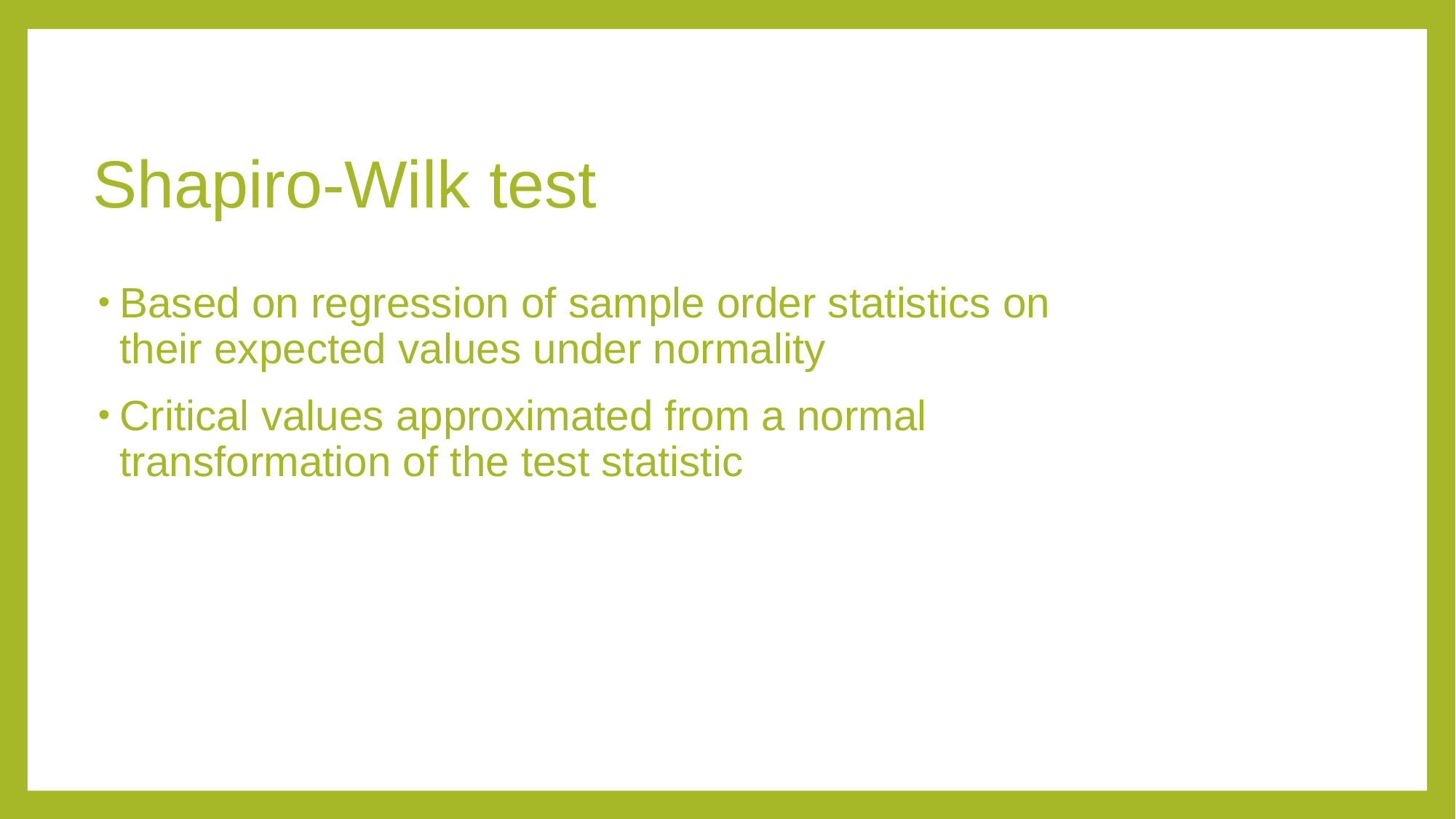

# Shapiro-Wilk test
Based on regression of sample order statistics on their expected values under normality
Critical values approximated from a normal transformation of the test statistic